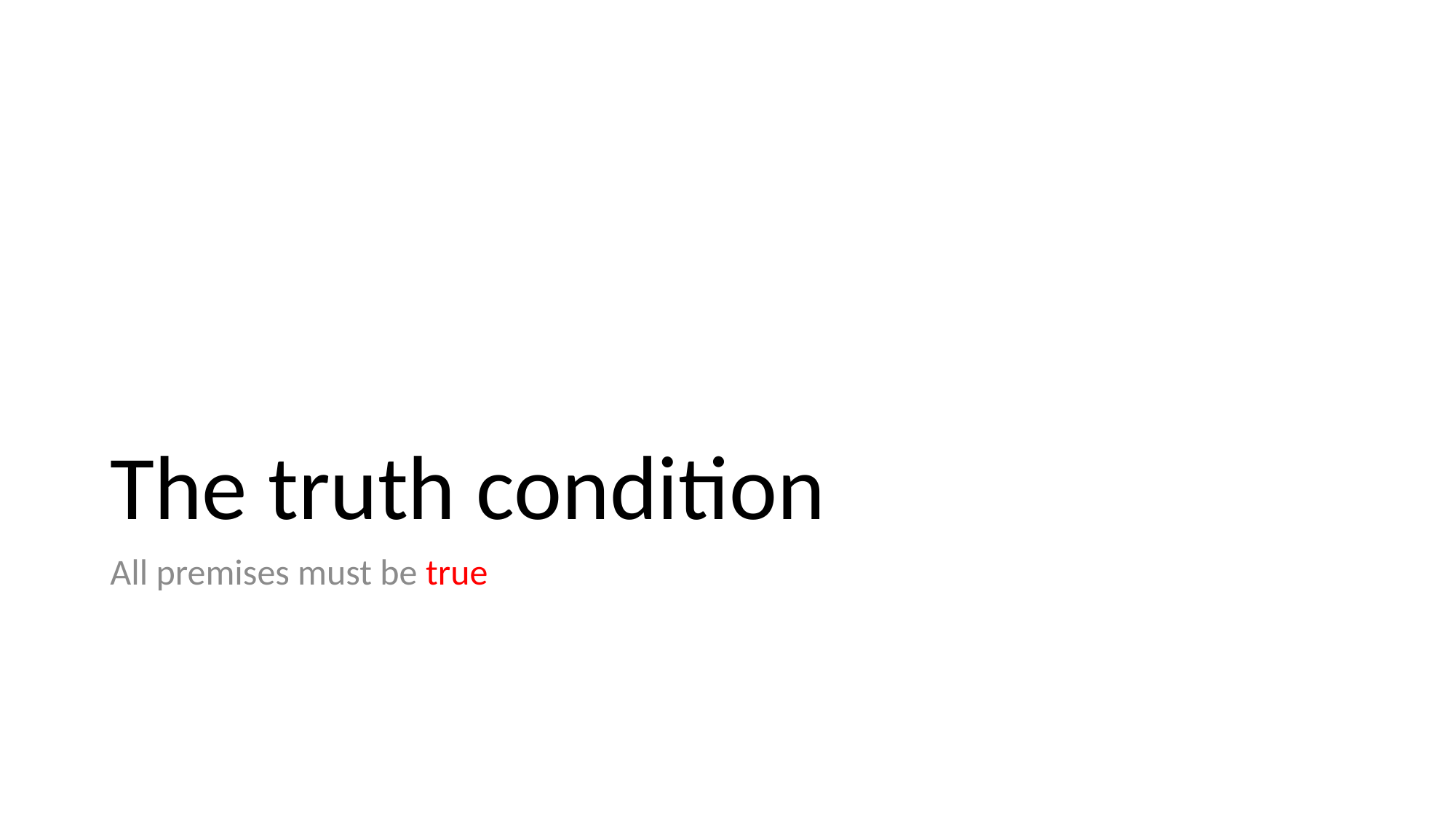

# The truth condition
All premises must be true